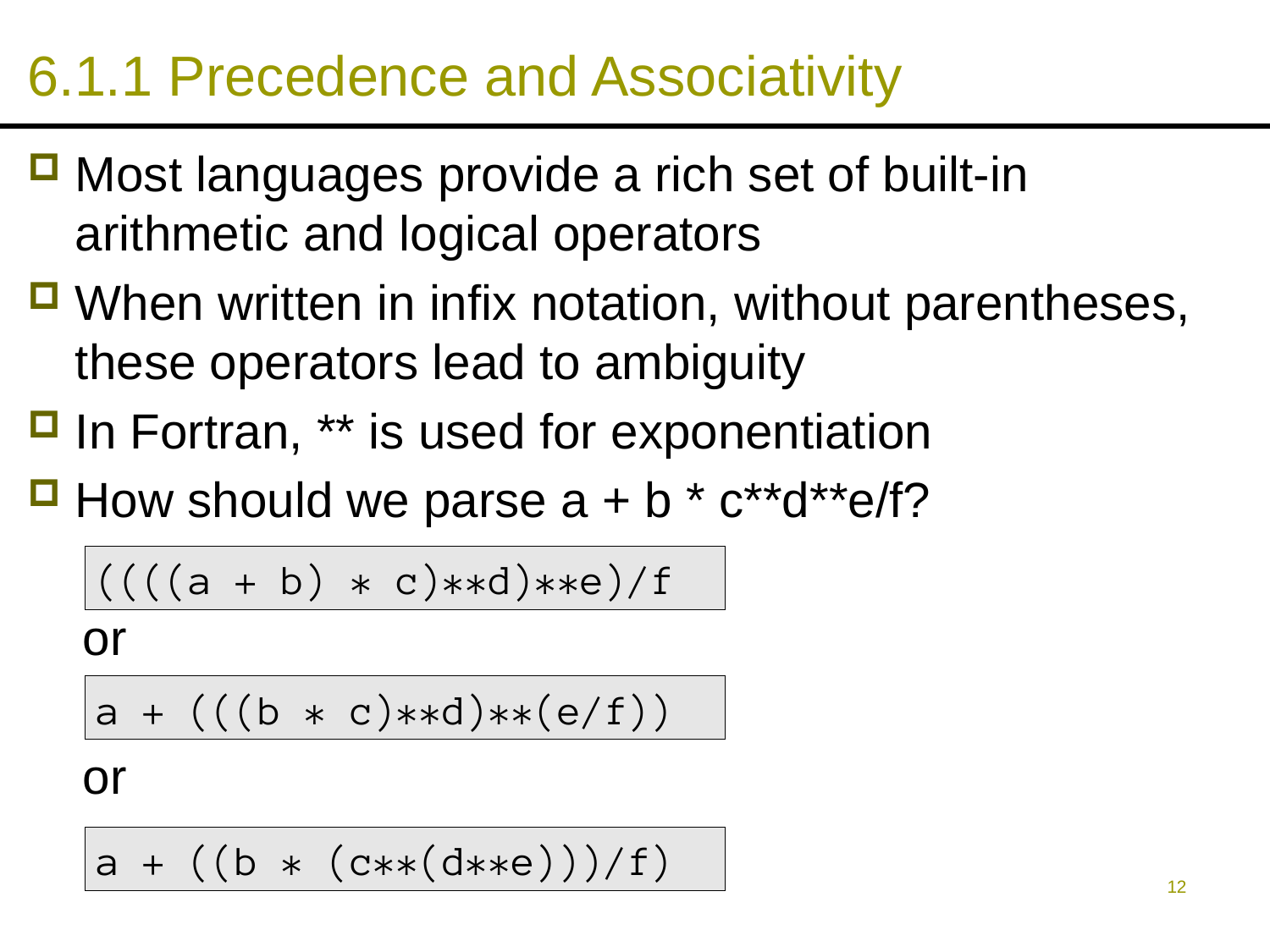

# 6.1.1 Precedence and Associativity
Most languages provide a rich set of built-in arithmetic and logical operators
When written in infix notation, without parentheses, these operators lead to ambiguity
In Fortran, ** is used for exponentiation
How should we parse a + b * c**d**e/f?

    or

    or

((((a + b) * c)**d)**e)/f
a + (((b * c)**d)**(e/f))
a + ((b * (c**(d**e)))/f)
12